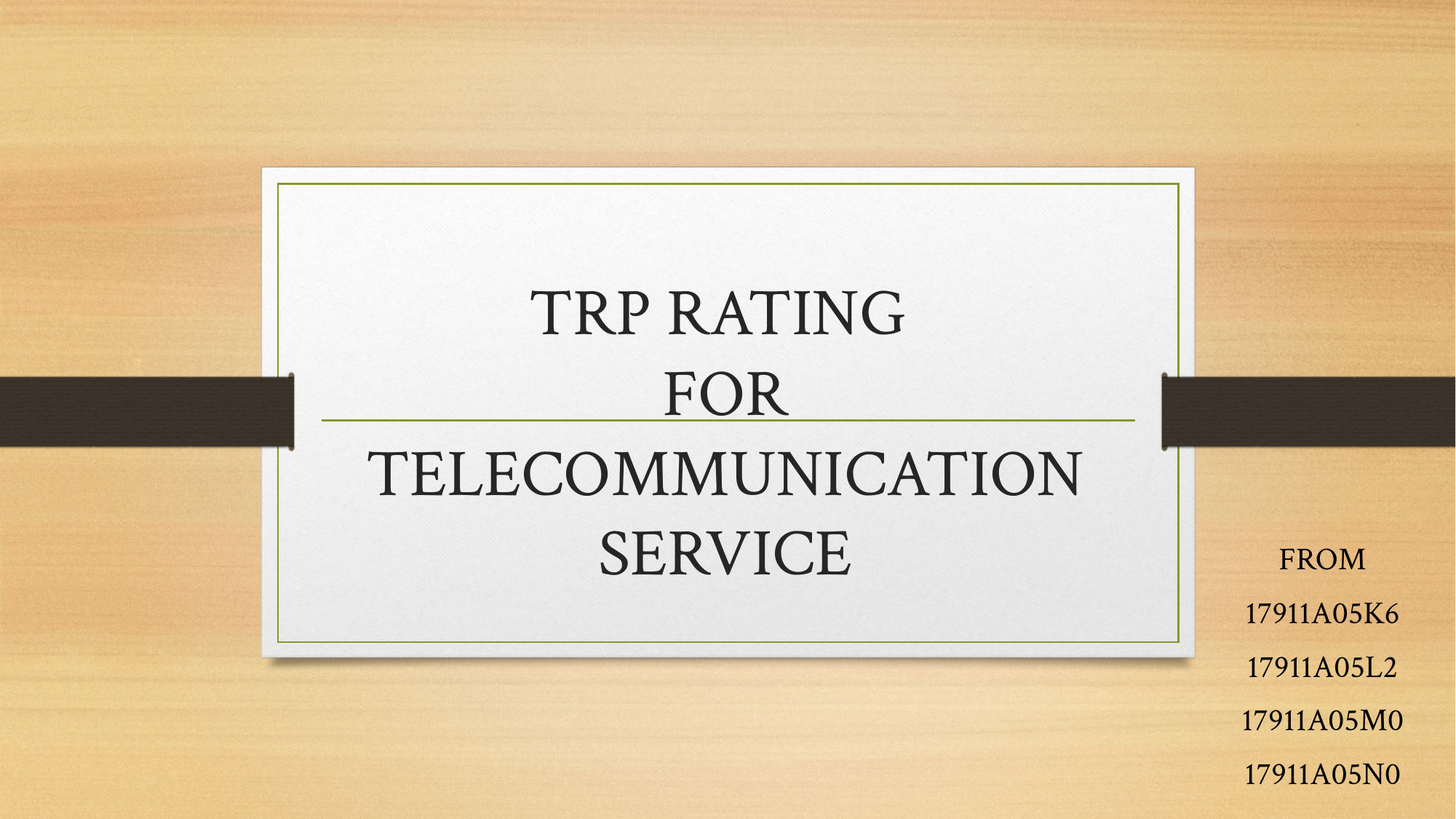

# TRP RATING FOR TELECOMMUNICATION SERVICE
FROM
17911A05K6
17911A05L2
17911A05M0
17911A05N0